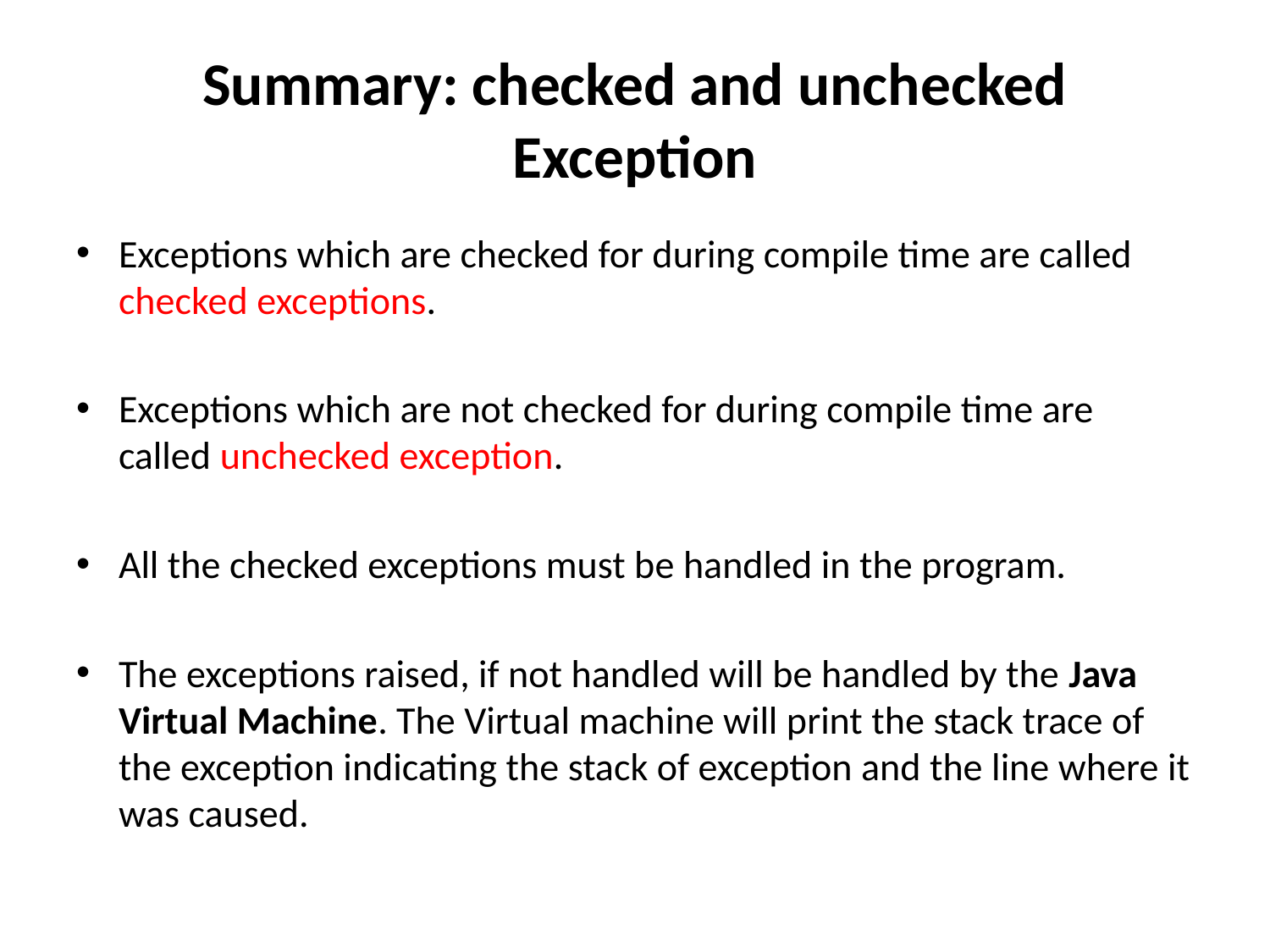

# Summary: checked and unchecked Exception
Exceptions which are checked for during compile time are called checked exceptions.

Exceptions which are not checked for during compile time are called unchecked exception.

All the checked exceptions must be handled in the program.

The exceptions raised, if not handled will be handled by the Java Virtual Machine. The Virtual machine will print the stack trace of the exception indicating the stack of exception and the line where it was caused.